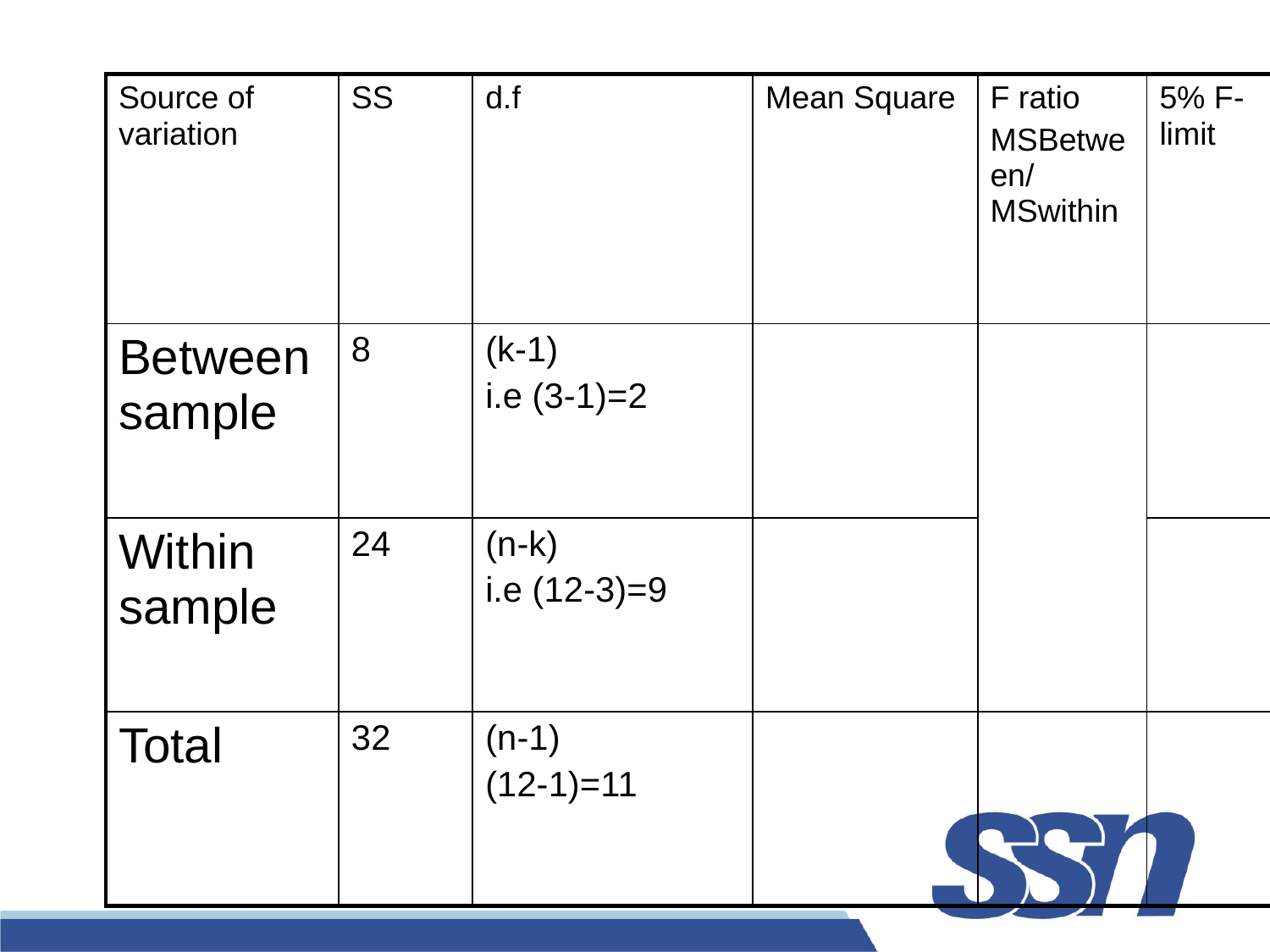

| Source of variation | SS | d.f | Mean Square | F ratio MSBetween/MSwithin | 5% F-limit |
| --- | --- | --- | --- | --- | --- |
| Between sample | 8 | (k-1) i.e (3-1)=2 |  |  |  |
| Within sample | 24 | (n-k) i.e (12-3)=9 |  |  |  |
| Total | 32 | (n-1) (12-1)=11 |  |  |  |